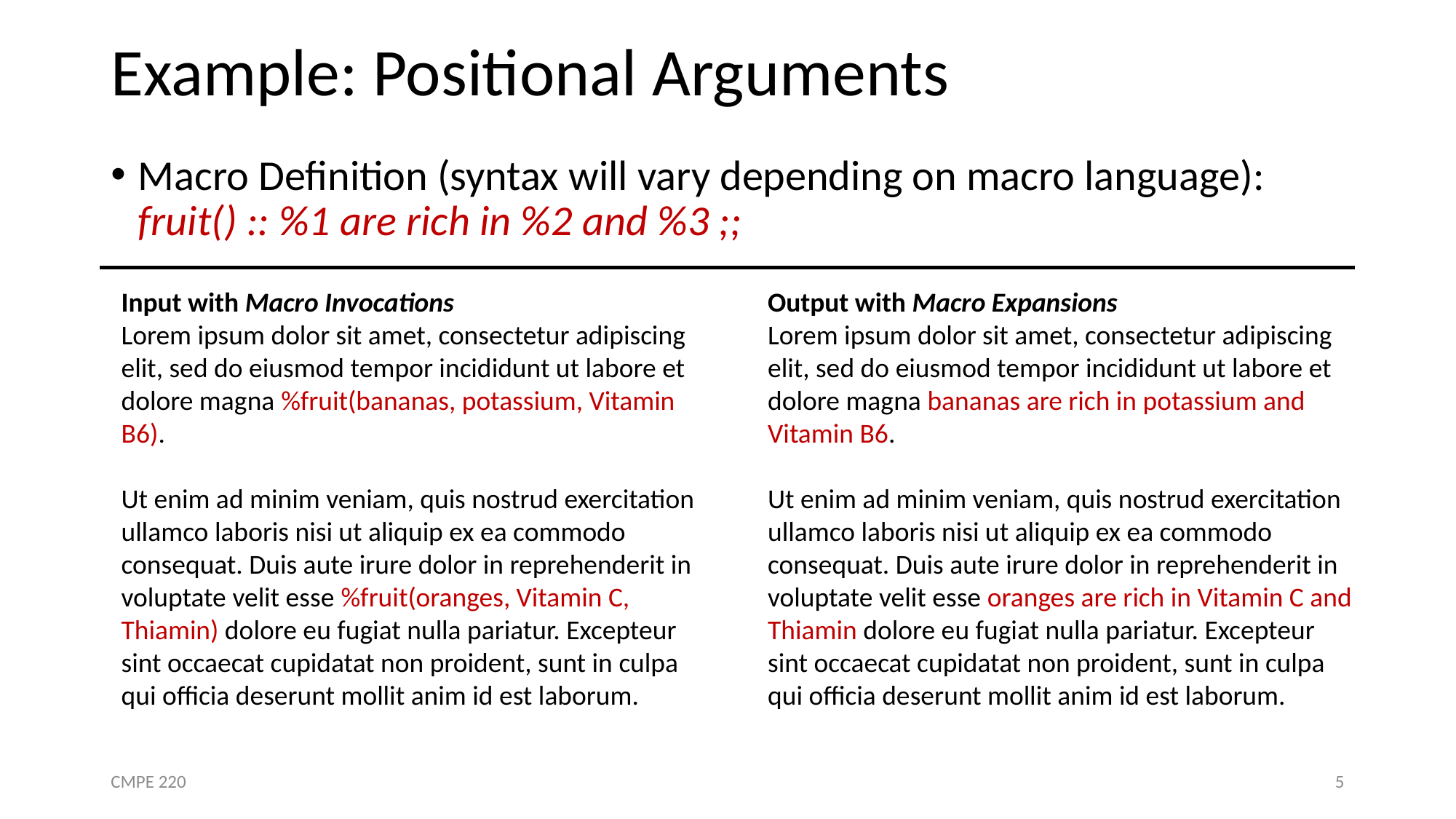

# Example: Positional Arguments
Macro Definition (syntax will vary depending on macro language):
fruit() :: %1 are rich in %2 and %3 ;;
Input with Macro Invocations
Lorem ipsum dolor sit amet, consectetur adipiscing elit, sed do eiusmod tempor incididunt ut labore et dolore magna %fruit(bananas, potassium, Vitamin B6).

Ut enim ad minim veniam, quis nostrud exercitation ullamco laboris nisi ut aliquip ex ea commodo consequat. Duis aute irure dolor in reprehenderit in voluptate velit esse %fruit(oranges, Vitamin C, Thiamin) dolore eu fugiat nulla pariatur. Excepteur sint occaecat cupidatat non proident, sunt in culpa qui officia deserunt mollit anim id est laborum.
Output with Macro Expansions
Lorem ipsum dolor sit amet, consectetur adipiscing elit, sed do eiusmod tempor incididunt ut labore et dolore magna bananas are rich in potassium and Vitamin B6.

Ut enim ad minim veniam, quis nostrud exercitation ullamco laboris nisi ut aliquip ex ea commodo consequat. Duis aute irure dolor in reprehenderit in voluptate velit esse oranges are rich in Vitamin C and Thiamin dolore eu fugiat nulla pariatur. Excepteur sint occaecat cupidatat non proident, sunt in culpa qui officia deserunt mollit anim id est laborum.
CMPE 220
5